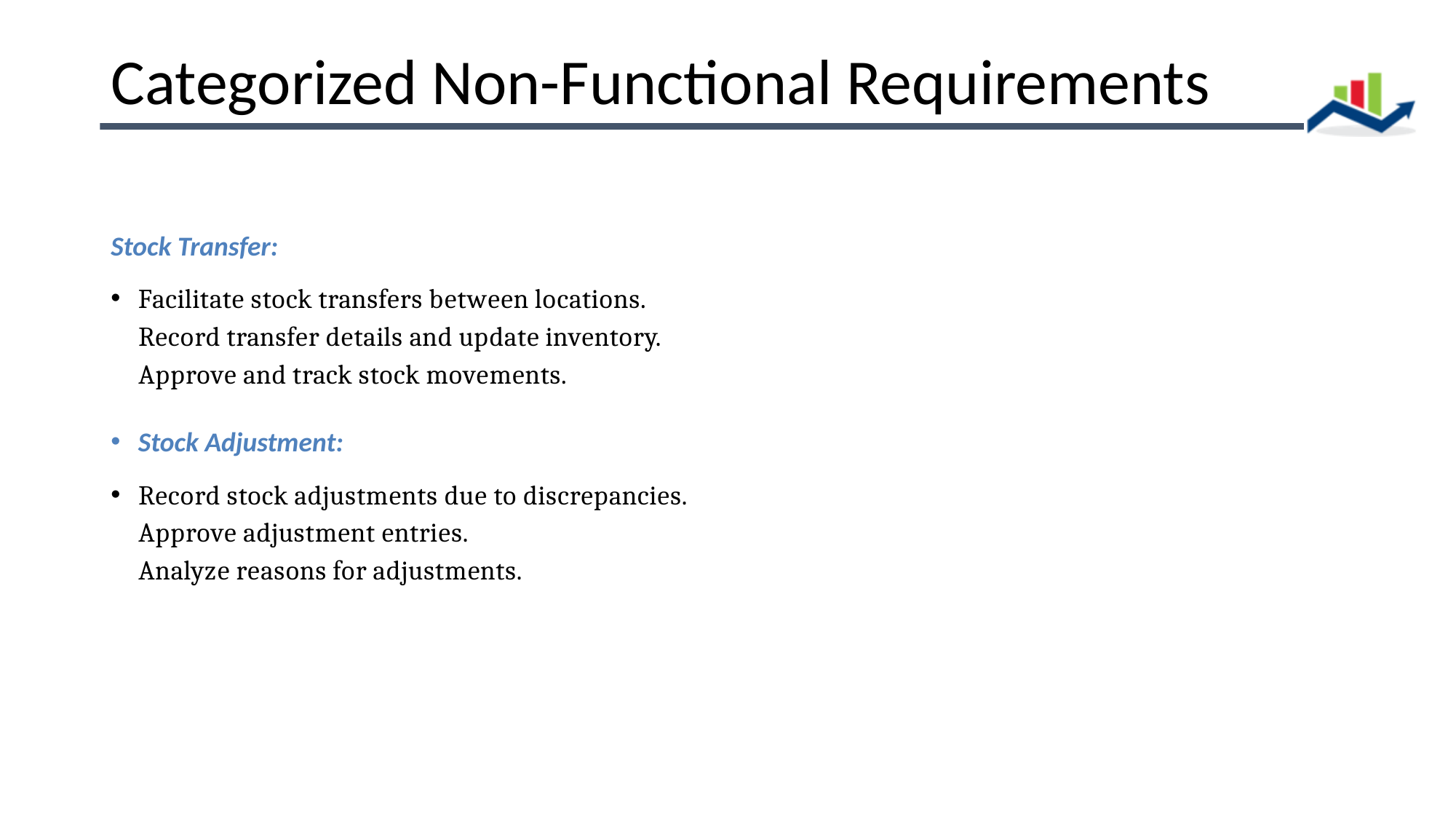

# Categorized Non-Functional Requirements
Stock Transfer:
Facilitate stock transfers between locations.
Record transfer details and update inventory.
Approve and track stock movements.
Stock Adjustment:
Record stock adjustments due to discrepancies.
Approve adjustment entries.
Analyze reasons for adjustments.